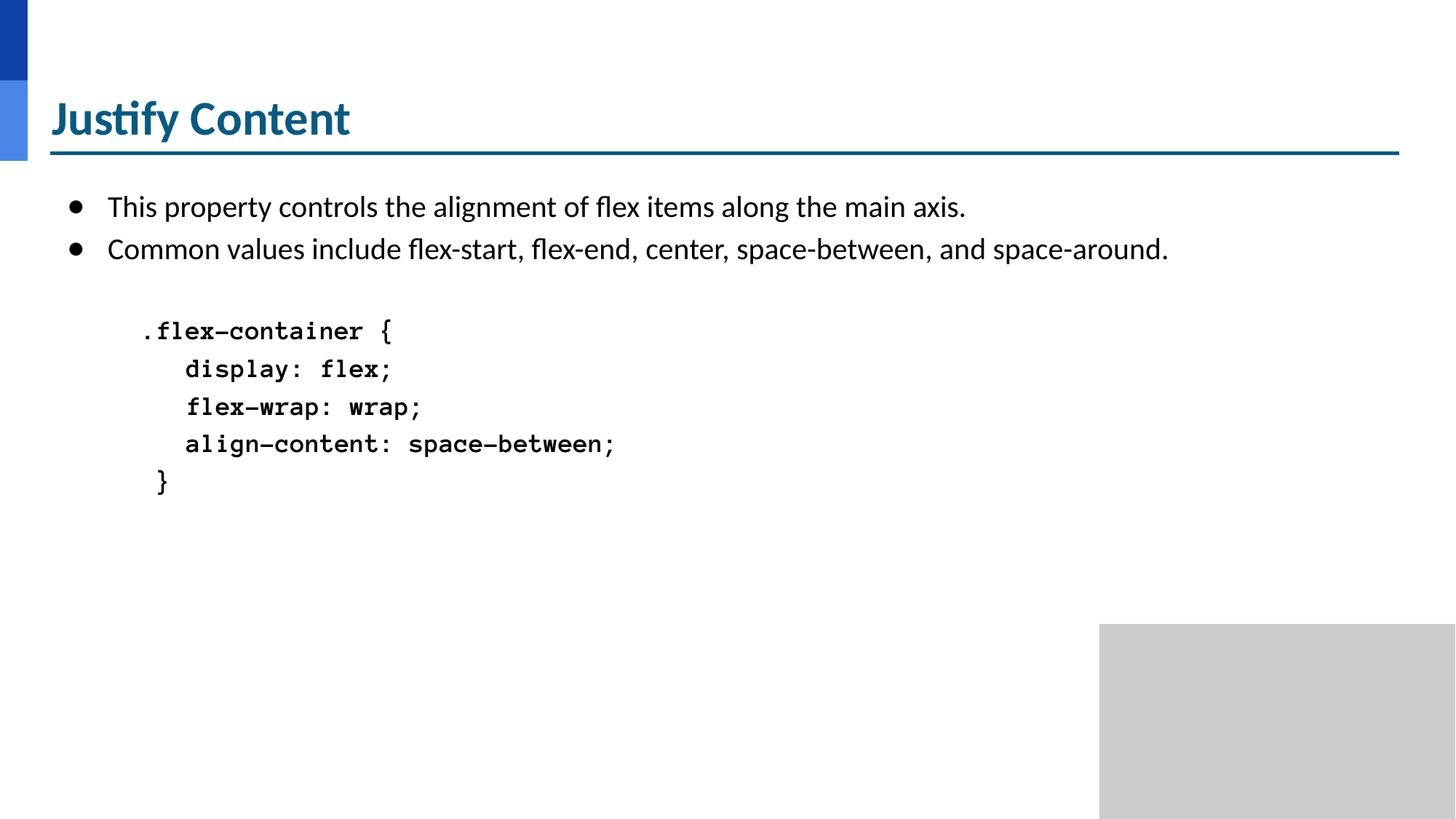

# Justify Content
This property controls the alignment of flex items along the main axis.
Common values include flex-start, flex-end, center, space-between, and space-around.

     .flex-container {
        display: flex;
        flex-wrap: wrap;
        align-content: space-between;
      }